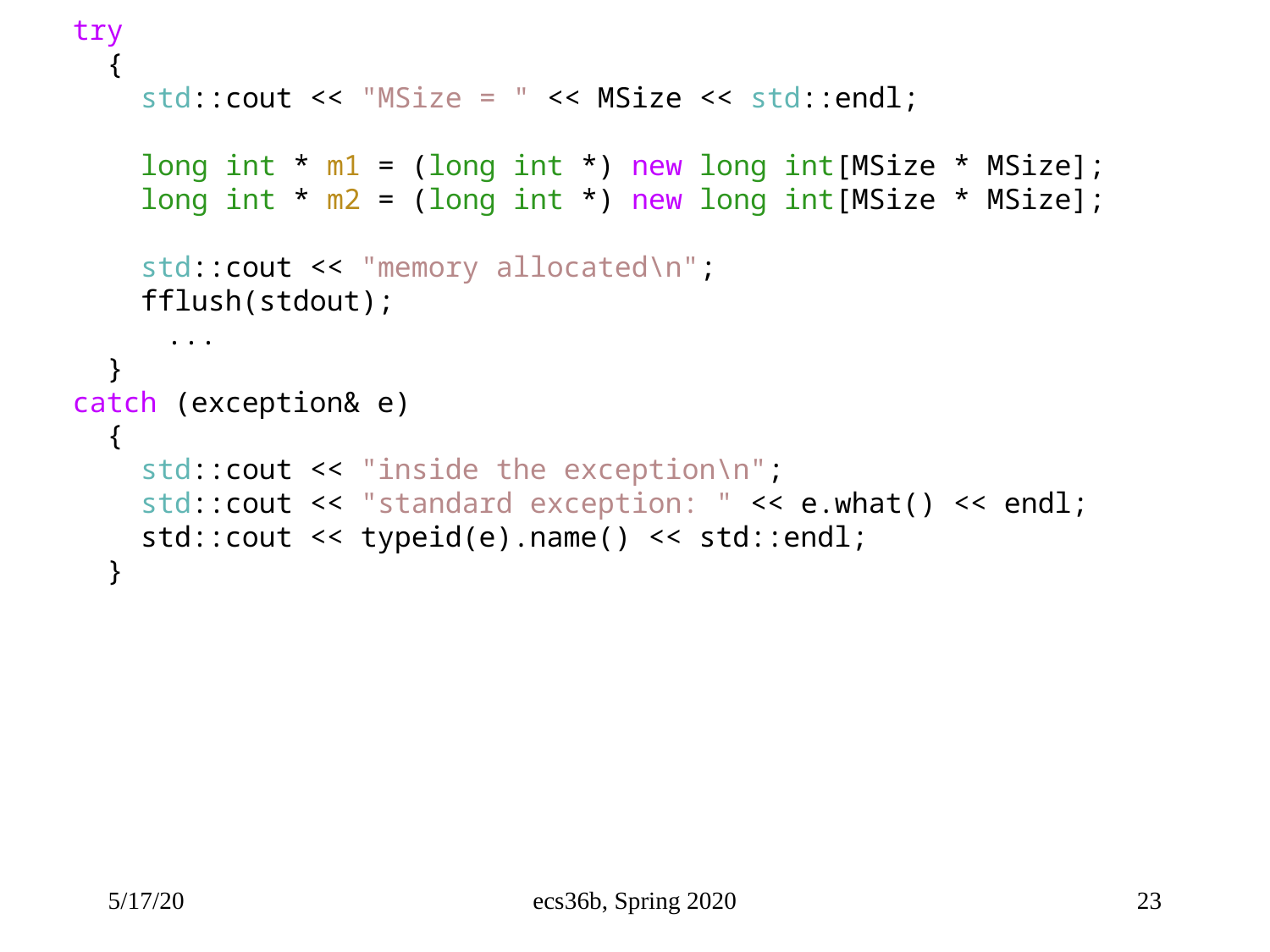

try
    {
      std::cout << "MSize = " << MSize << std::endl;

      long int * m1 = (long int *) new long int[MSize * MSize];
      long int * m2 = (long int *) new long int[MSize * MSize];

      std::cout << "memory allocated\n";
      fflush(stdout);
	...
    }
  catch (exception& e)
    {
      std::cout << "inside the exception\n";
      std::cout << "standard exception: " << e.what() << endl;
      std::cout << typeid(e).name() << std::endl;
    }

5/17/20
ecs36b, Spring 2020
23